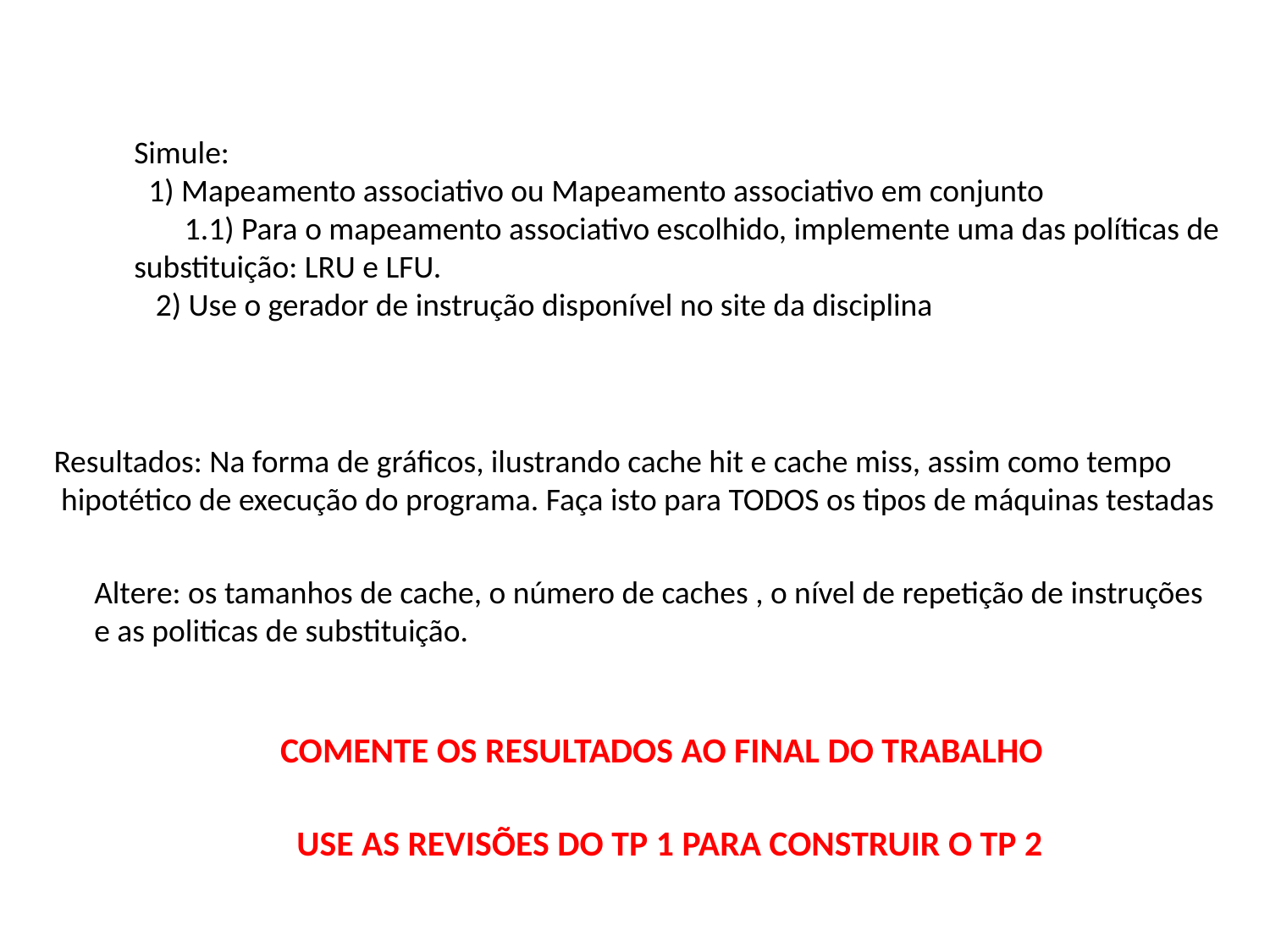

Simule:
  1) Mapeamento associativo ou Mapeamento associativo em conjunto
       1.1) Para o mapeamento associativo escolhido, implemente uma das políticas de
substituição: LRU e LFU.
   2) Use o gerador de instrução disponível no site da disciplina
Resultados: Na forma de gráficos, ilustrando cache hit e cache miss, assim como tempo
 hipotético de execução do programa. Faça isto para TODOS os tipos de máquinas testadas
Altere: os tamanhos de cache, o número de caches , o nível de repetição de instruções
e as politicas de substituição.
COMENTE OS RESULTADOS AO FINAL DO TRABALHO
USE AS REVISÕES DO TP 1 PARA CONSTRUIR O TP 2